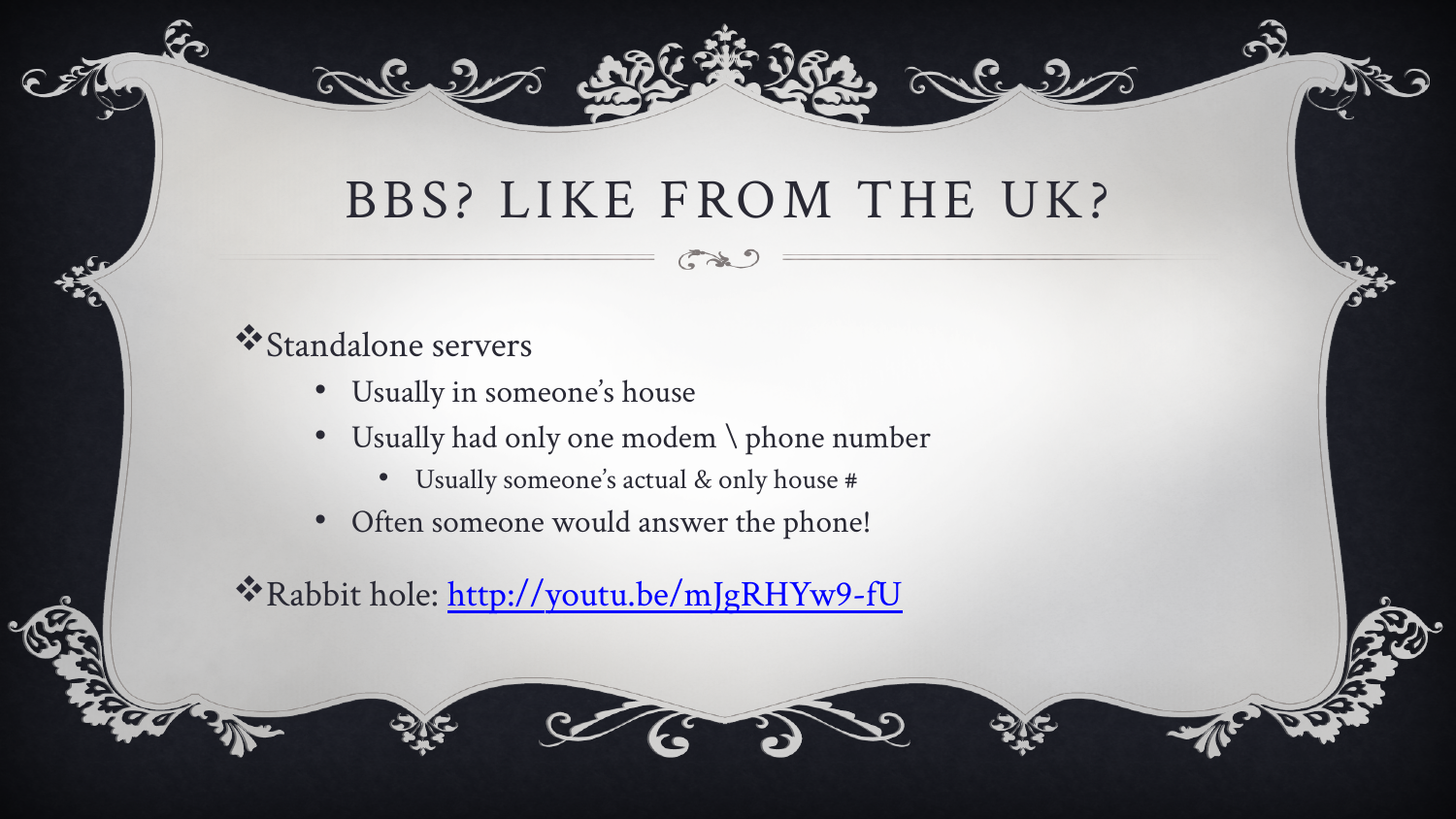

# BBS? Like from the uk?
Standalone servers
Usually in someone’s house
Usually had only one modem \ phone number
Usually someone’s actual & only house #
Often someone would answer the phone!
Rabbit hole: http://youtu.be/mJgRHYw9-fU